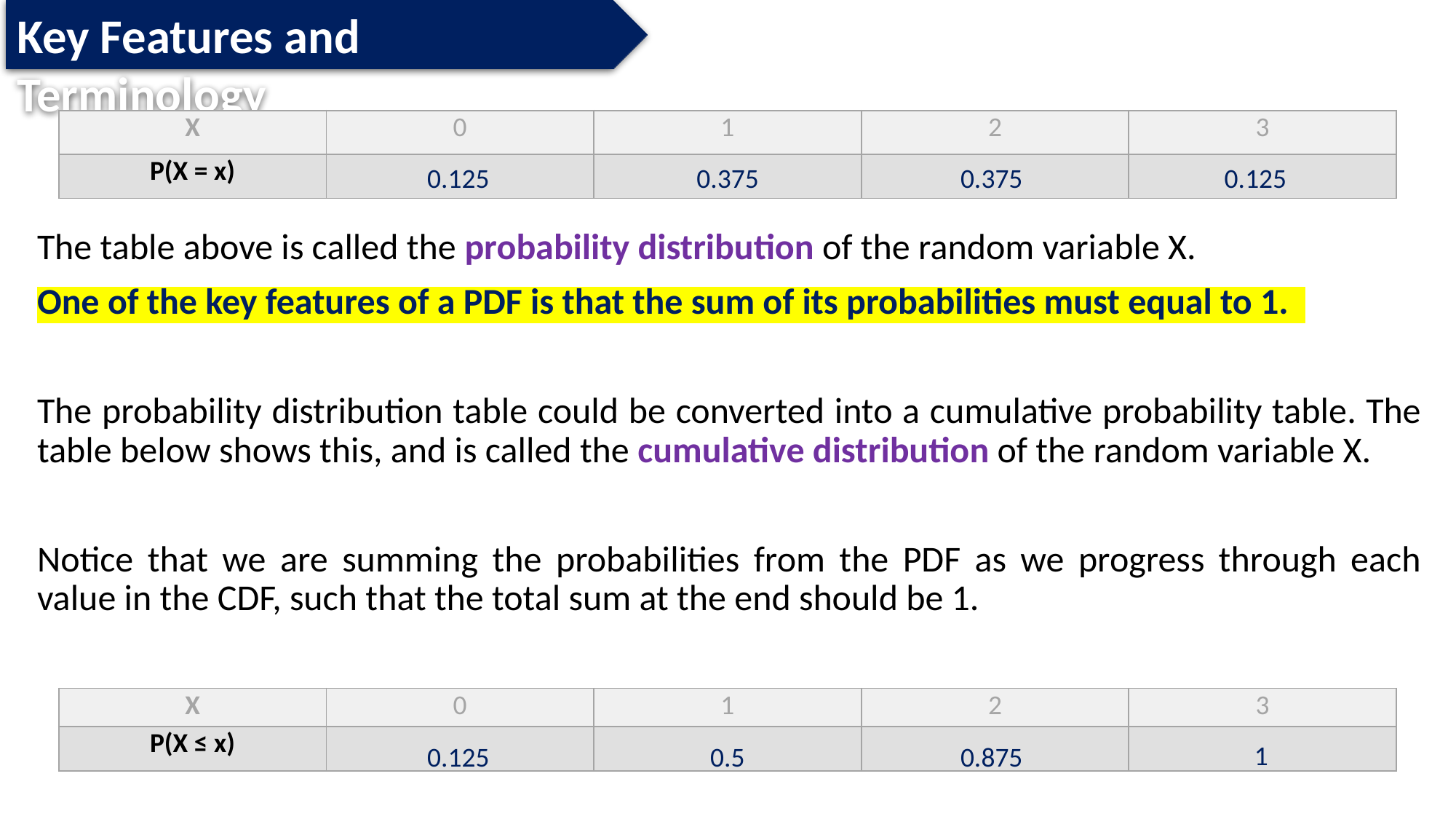

Key Features and Terminology
| X | 0 | 1 | 2 | 3 |
| --- | --- | --- | --- | --- |
| P(X = x) |  |  |  |  |
0.125
0.375
0.375
0.125
The table above is called the probability distribution of the random variable X.
One of the key features of a PDF is that the sum of its probabilities must equal to 1.

The probability distribution table could be converted into a cumulative probability table. The table below shows this, and is called the cumulative distribution of the random variable X.

Notice that we are summing the probabilities from the PDF as we progress through each value in the CDF, such that the total sum at the end should be 1.

| X | 0 | 1 | 2 | 3 |
| --- | --- | --- | --- | --- |
| P(X ≤ x) |  |  |  |  |
1
0.125
0.5
0.875